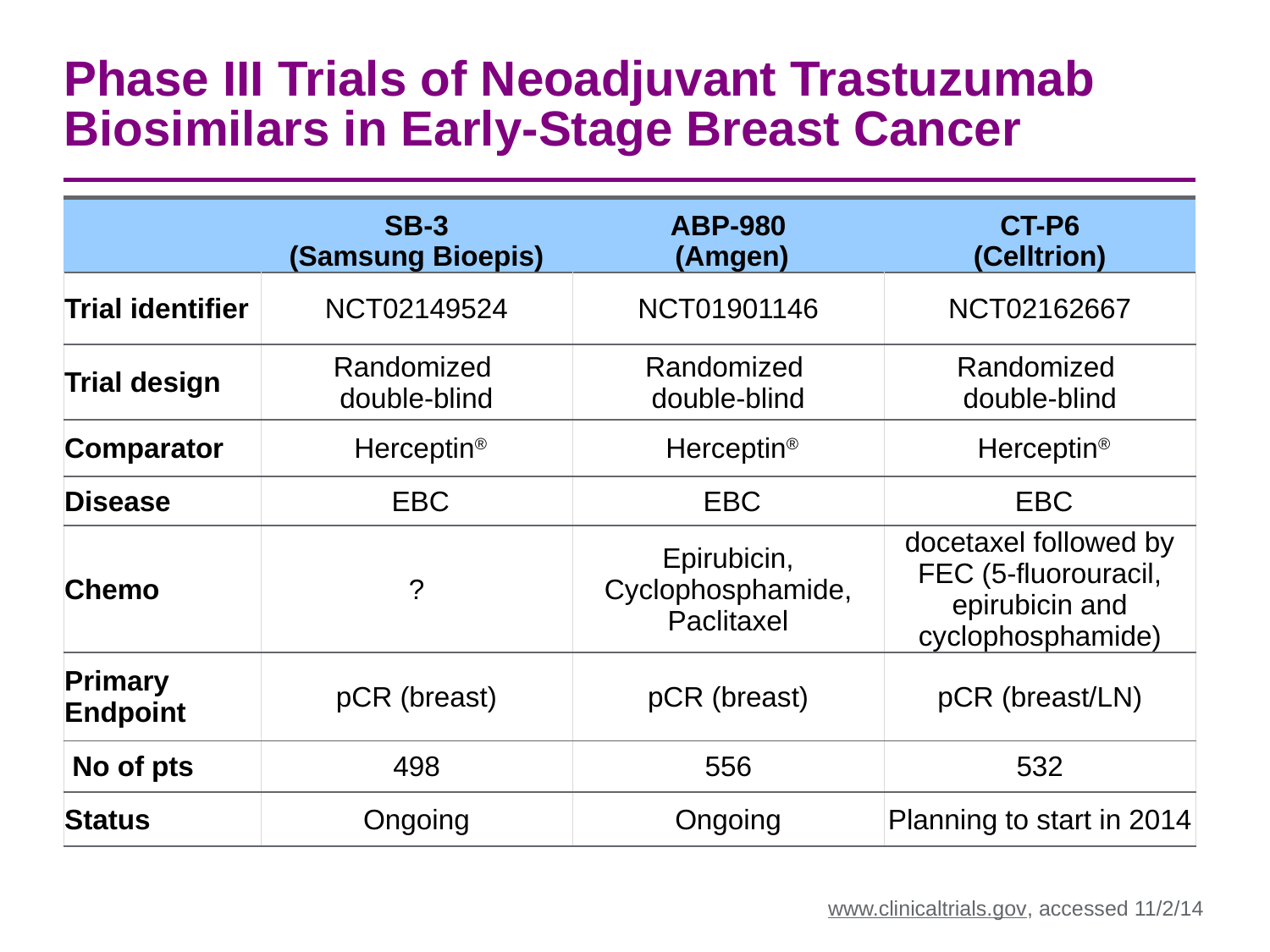

Phase III Trials of Neoadjuvant Trastuzumab Biosimilars in Early-Stage Breast Cancer
|  | SB-3 (Samsung Bioepis) | ABP-980 (Amgen) | CT-P6 (Celltrion) |
| --- | --- | --- | --- |
| Trial identifier | NCT02149524 | NCT01901146 | NCT02162667 |
| Trial design | Randomized double-blind | Randomized double-blind | Randomized double-blind |
| Comparator | Herceptin® | Herceptin® | Herceptin® |
| Disease | EBC | EBC | EBC |
| Chemo | ? | Epirubicin, Cyclophosphamide, Paclitaxel | docetaxel followed by FEC (5-fluorouracil, epirubicin and cyclophosphamide) |
| Primary Endpoint | pCR (breast) | pCR (breast) | pCR (breast/LN) |
| No of pts | 498 | 556 | 532 |
| Status | Ongoing | Ongoing | Planning to start in 2014 |
www.clinicaltrials.gov, accessed 11/2/14